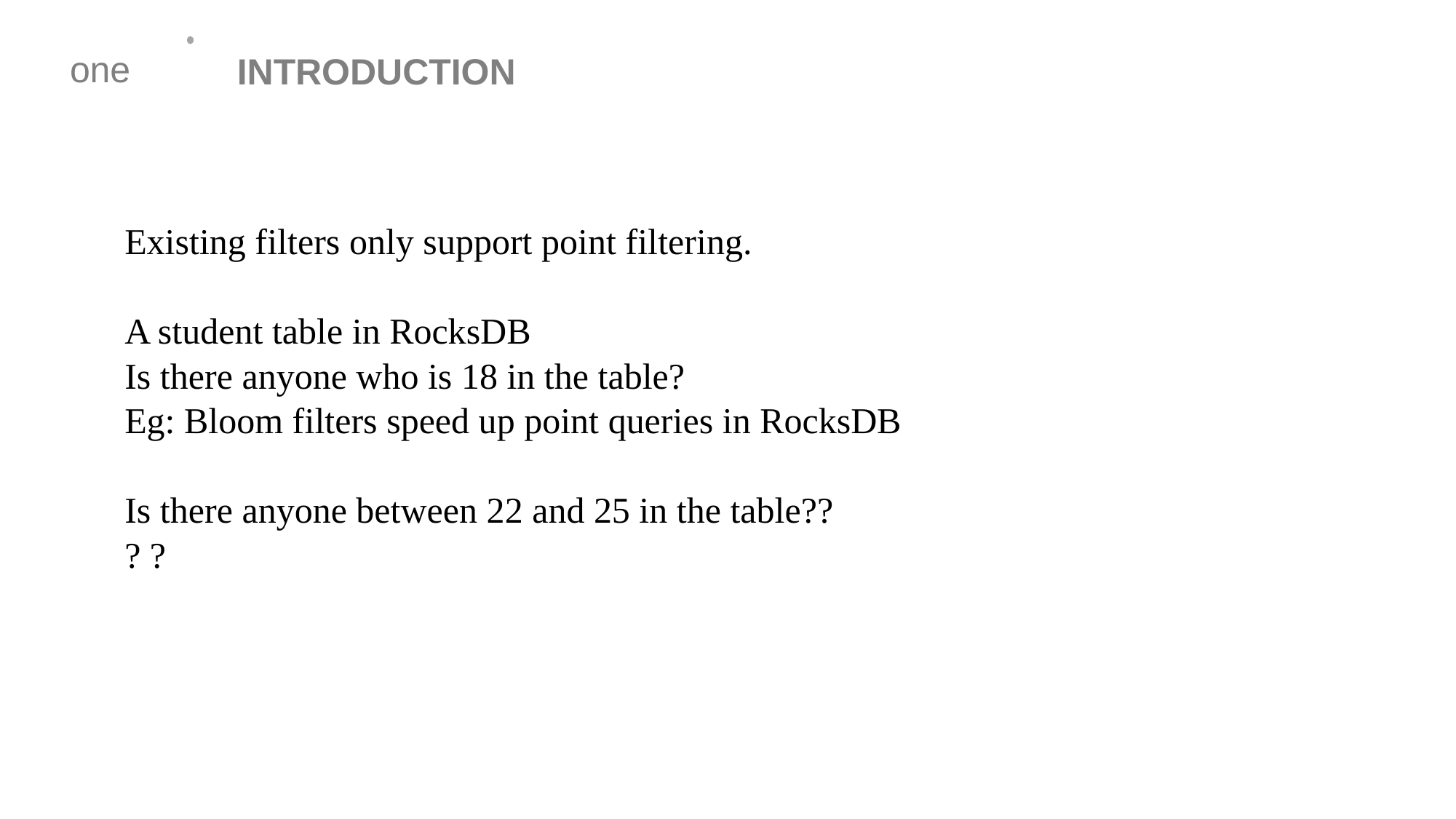

INTRODUCTION

one
Existing filters only support point filtering.

A student table in RocksDB
Is there anyone who is 18 in the table?
Eg: Bloom filters speed up point queries in RocksDB

Is there anyone between 22 and 25 in the table??
? ?